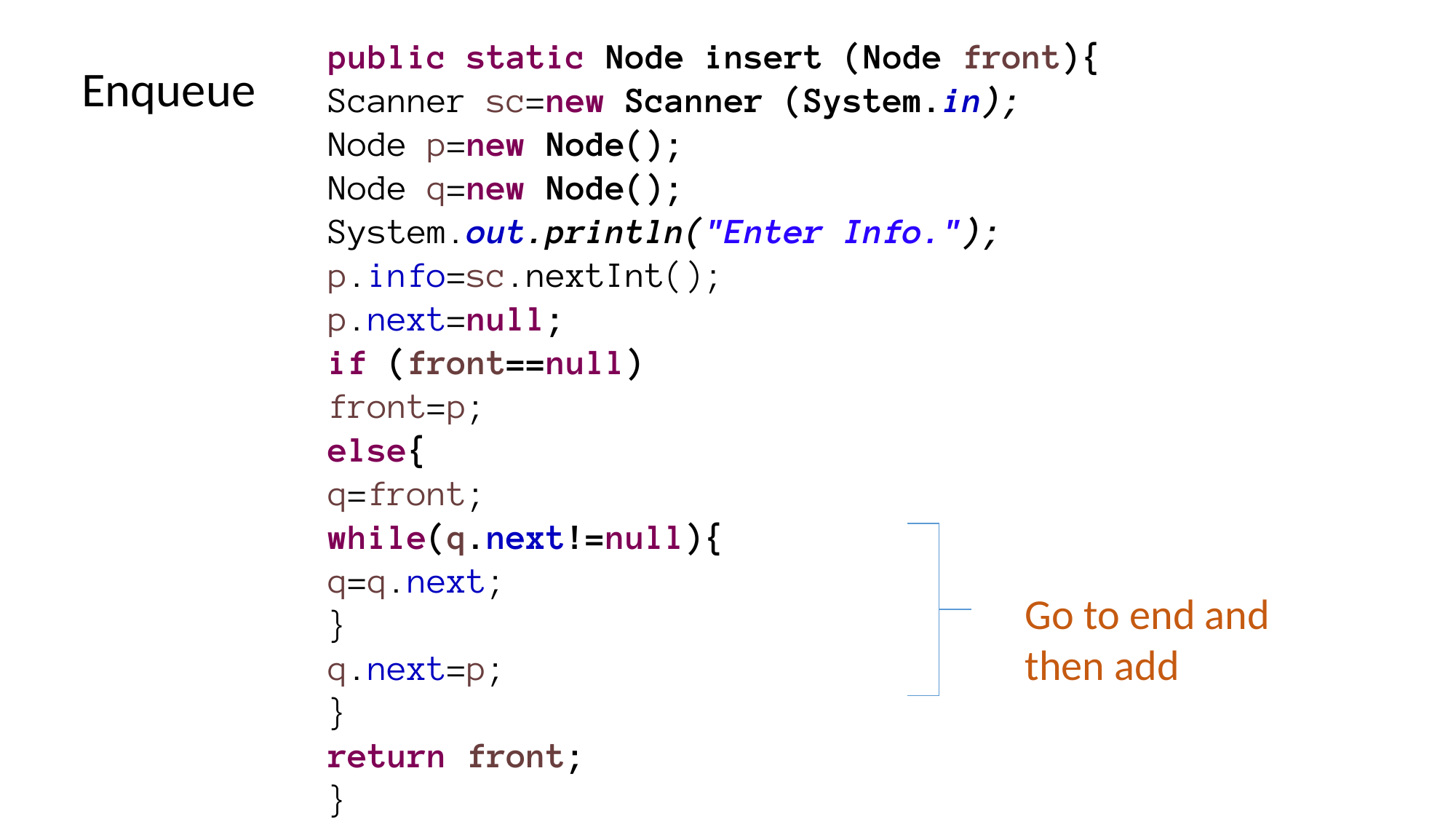

public static Node insert (Node front){
Scanner sc=new Scanner (System.in);
Node p=new Node();
Node q=new Node();
System.out.println("Enter Info.");
p.info=sc.nextInt();
p.next=null;
if (front==null)
front=p;
else{
q=front;
while(q.next!=null){
q=q.next;
}
q.next=p;
}
return front;
}
Enqueue

Go to end and then add